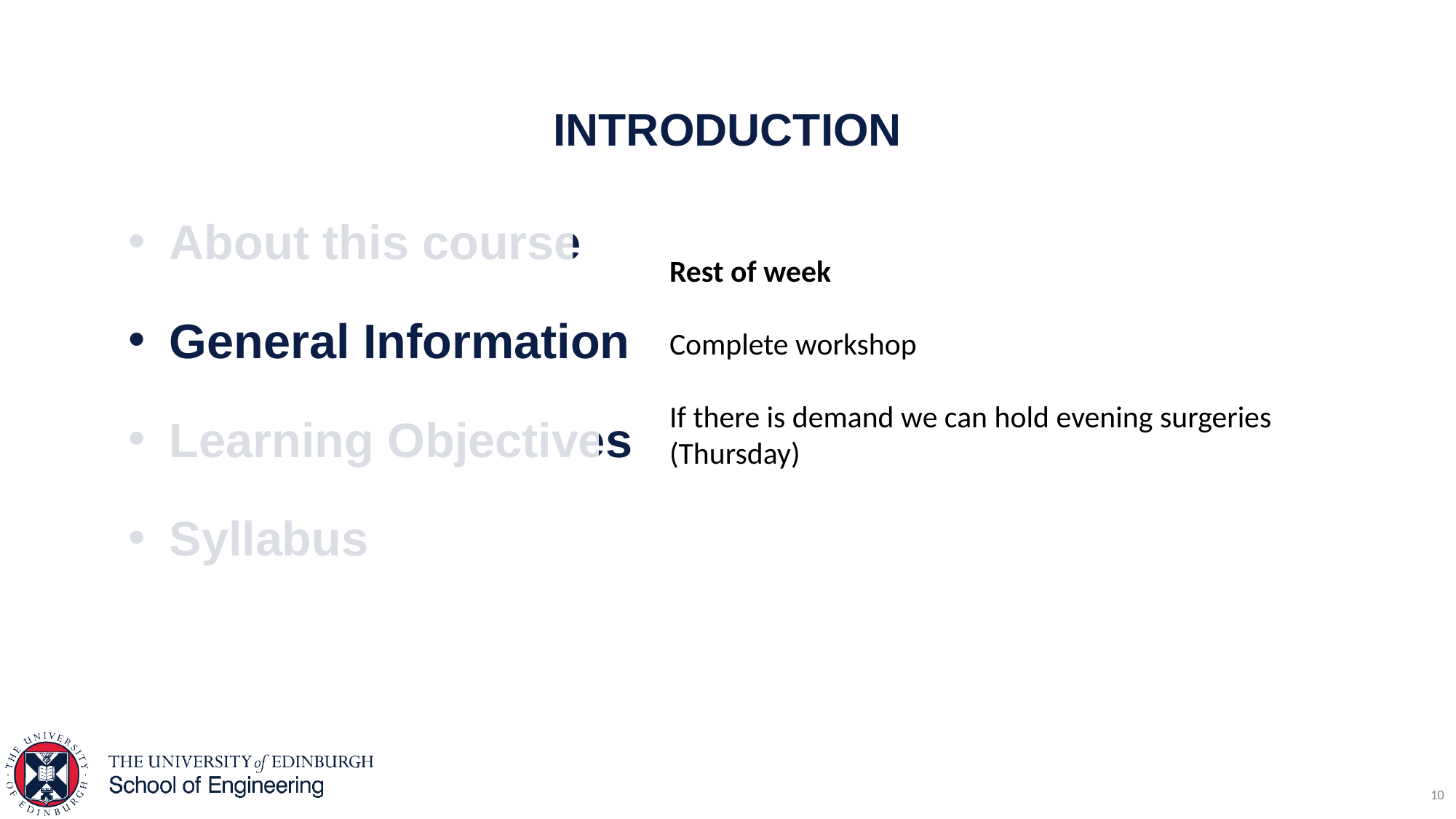

# Introduction

About this course
General Information
Learning Objectives
Syllabus

Rest of week

Complete workshop

If there is demand we can hold evening surgeries (Thursday)

10